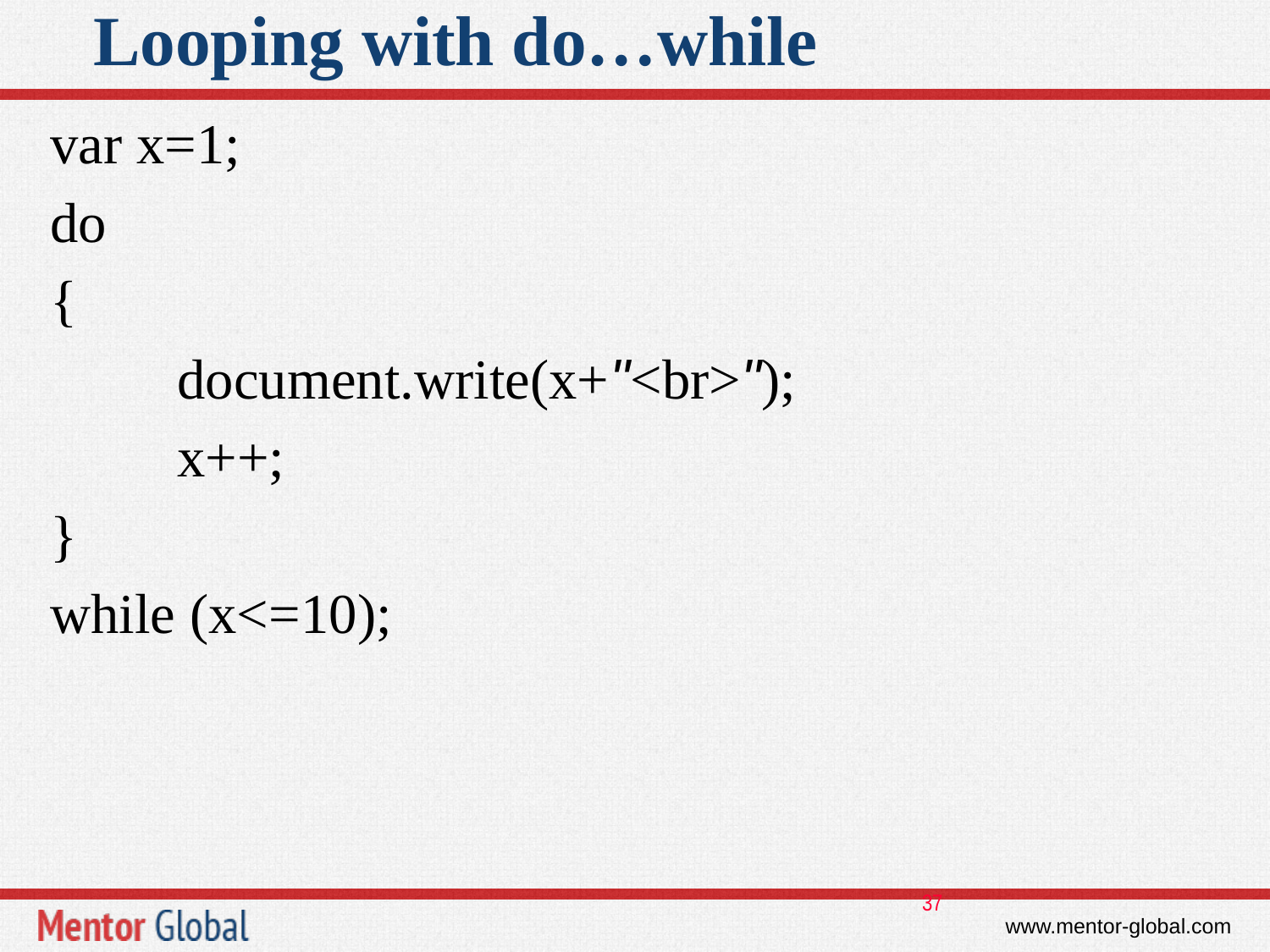

# Looping with do…while
var x=1;
do
{
	document.write(x+"<br>");
	x++;
}
while (x<=10);

37